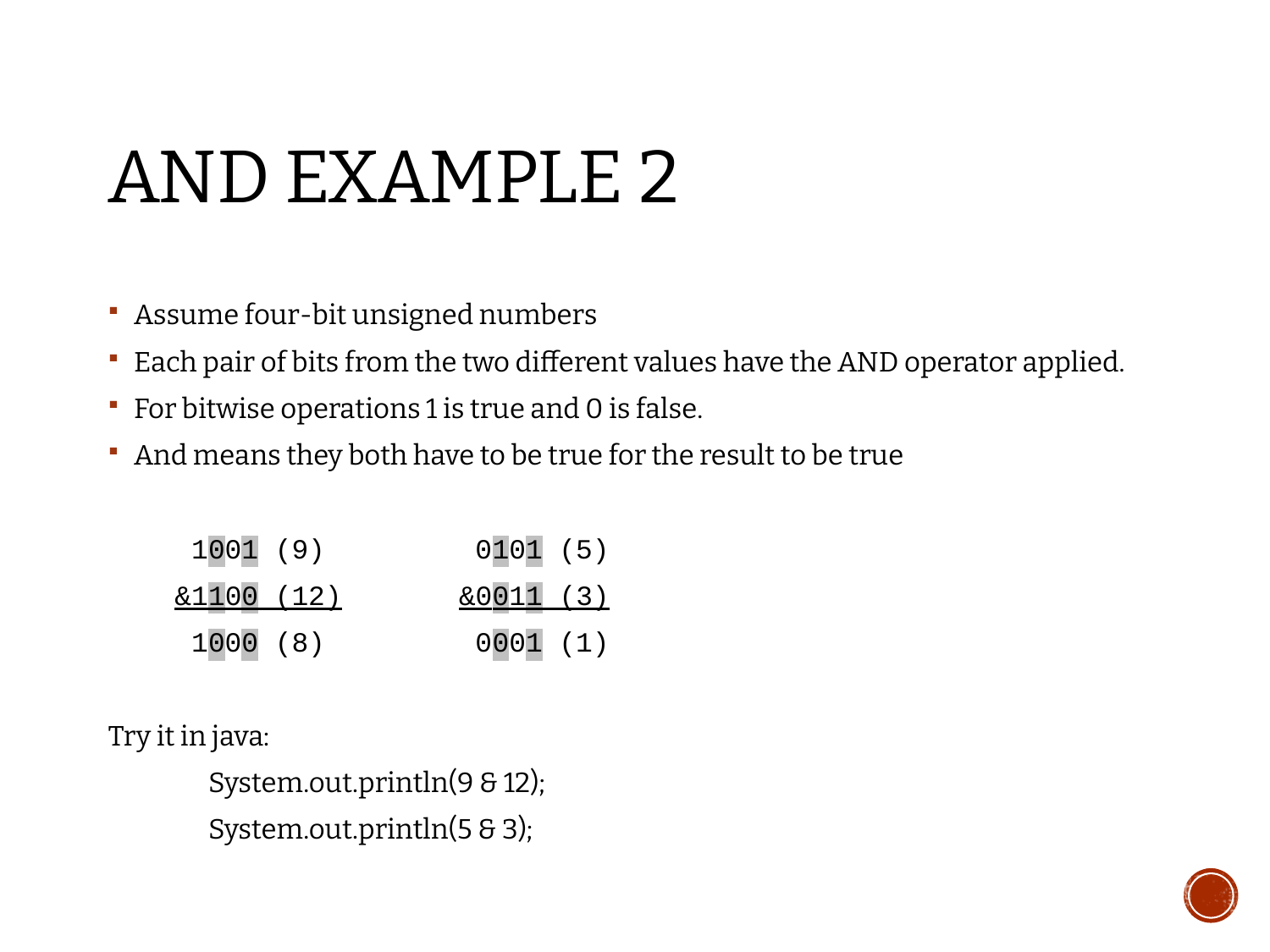

# AND Example 2
Assume four-bit unsigned numbers
Each pair of bits from the two different values have the AND operator applied.
For bitwise operations 1 is true and 0 is false.
And means they both have to be true for the result to be true

     1001 (9)         0101 (5)
    &1100 (12)       &0011 (3)
     1000 (8)         0001 (1)

Try it in java:
	System.out.println(9 & 12);
	System.out.println(5 & 3);